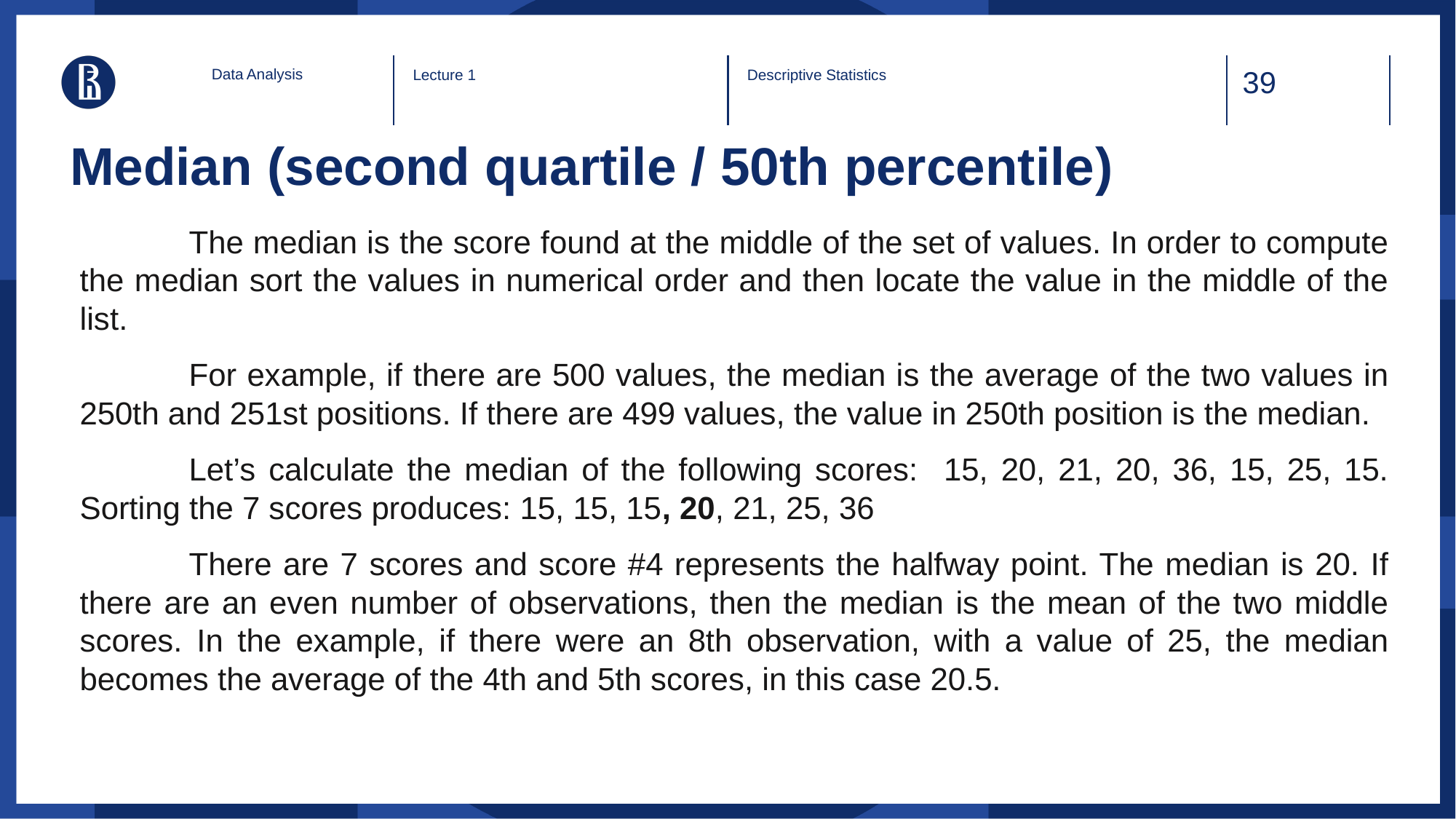

Data Analysis
Lecture 1
Descriptive Statistics
# Median (second quartile / 50th percentile)
	The median is the score found at the middle of the set of values. In order to compute the median sort the values in numerical order and then locate the value in the middle of the list.
	For example, if there are 500 values, the median is the average of the two values in 250th and 251st positions. If there are 499 values, the value in 250th position is the median.
	Let’s calculate the median of the following scores:  15, 20, 21, 20, 36, 15, 25, 15. Sorting the 7 scores produces: 15, 15, 15, 20, 21, 25, 36
	There are 7 scores and score #4 represents the halfway point. The median is 20. If there are an even number of observations, then the median is the mean of the two middle scores. In the example, if there were an 8th observation, with a value of 25, the median becomes the average of the 4th and 5th scores, in this case 20.5.